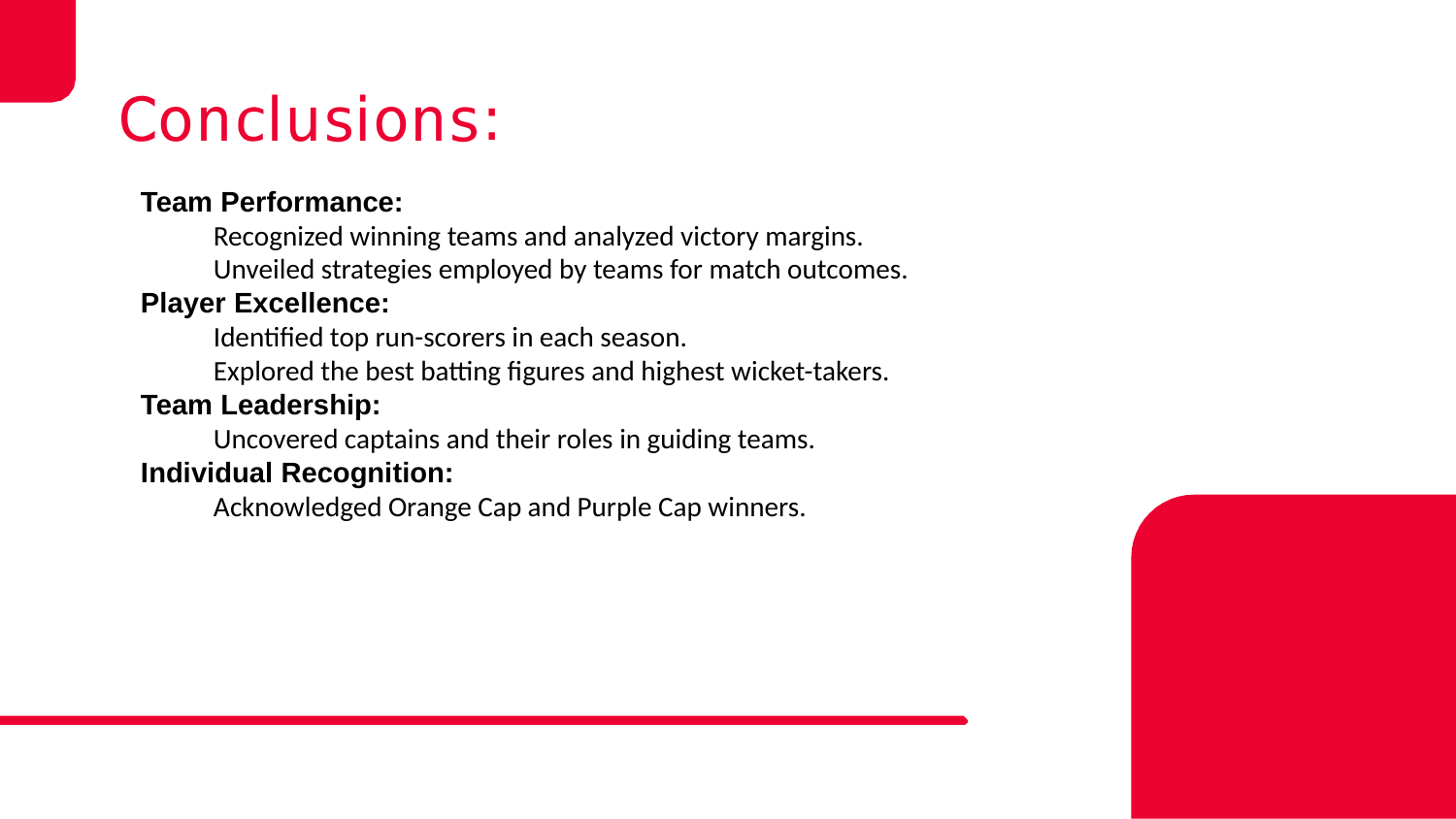

# Conclusions:
Team Performance:
Recognized winning teams and analyzed victory margins.
Unveiled strategies employed by teams for match outcomes.
Player Excellence:
Identified top run-scorers in each season.
Explored the best batting figures and highest wicket-takers.
Team Leadership:
Uncovered captains and their roles in guiding teams.
Individual Recognition:
Acknowledged Orange Cap and Purple Cap winners.